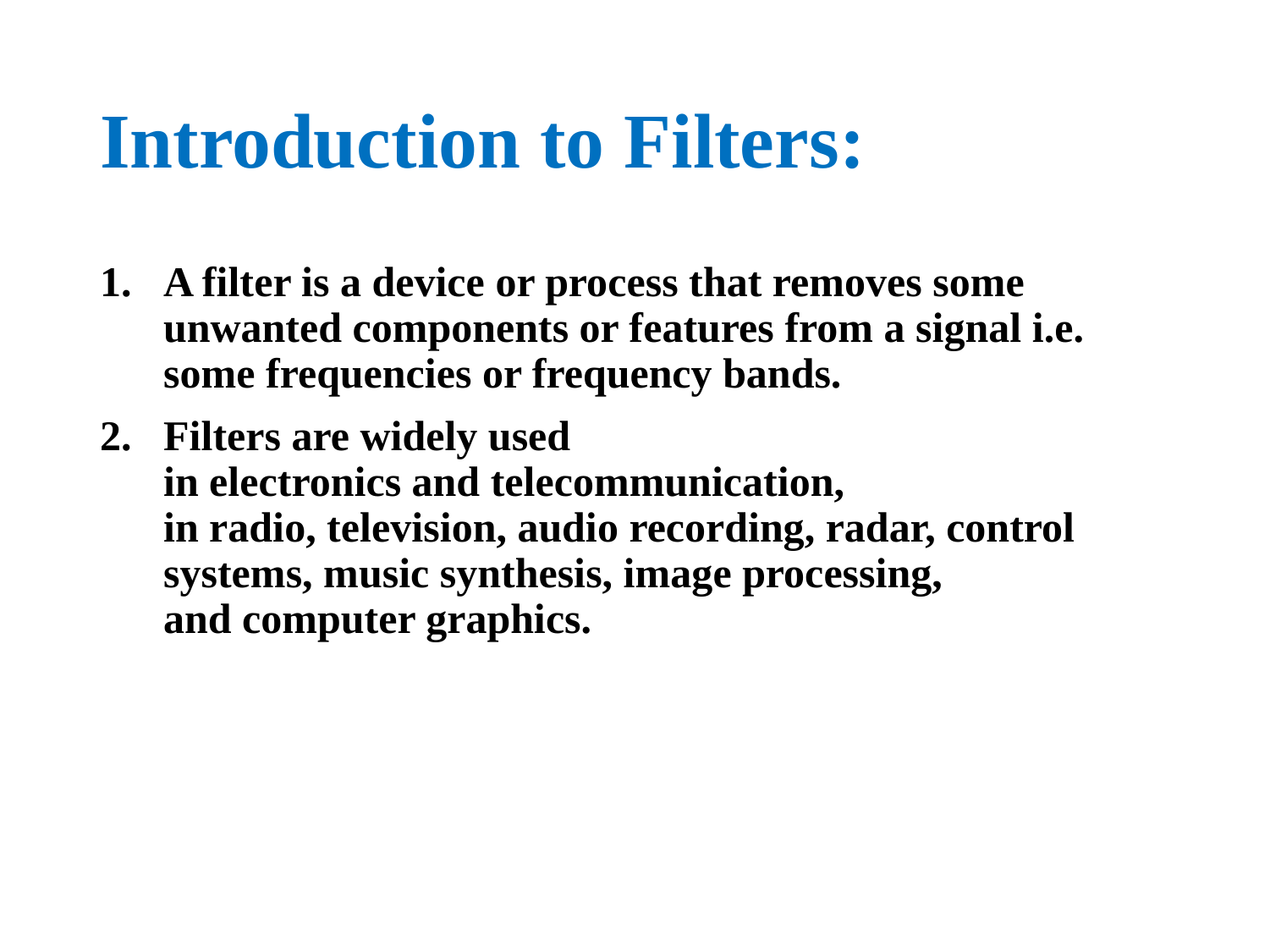

# Introduction to Filters:
A filter is a device or process that removes some unwanted components or features from a signal i.e. some frequencies or frequency bands.
Filters are widely used in electronics and telecommunication, in radio, television, audio recording, radar, control systems, music synthesis, image processing, and computer graphics.